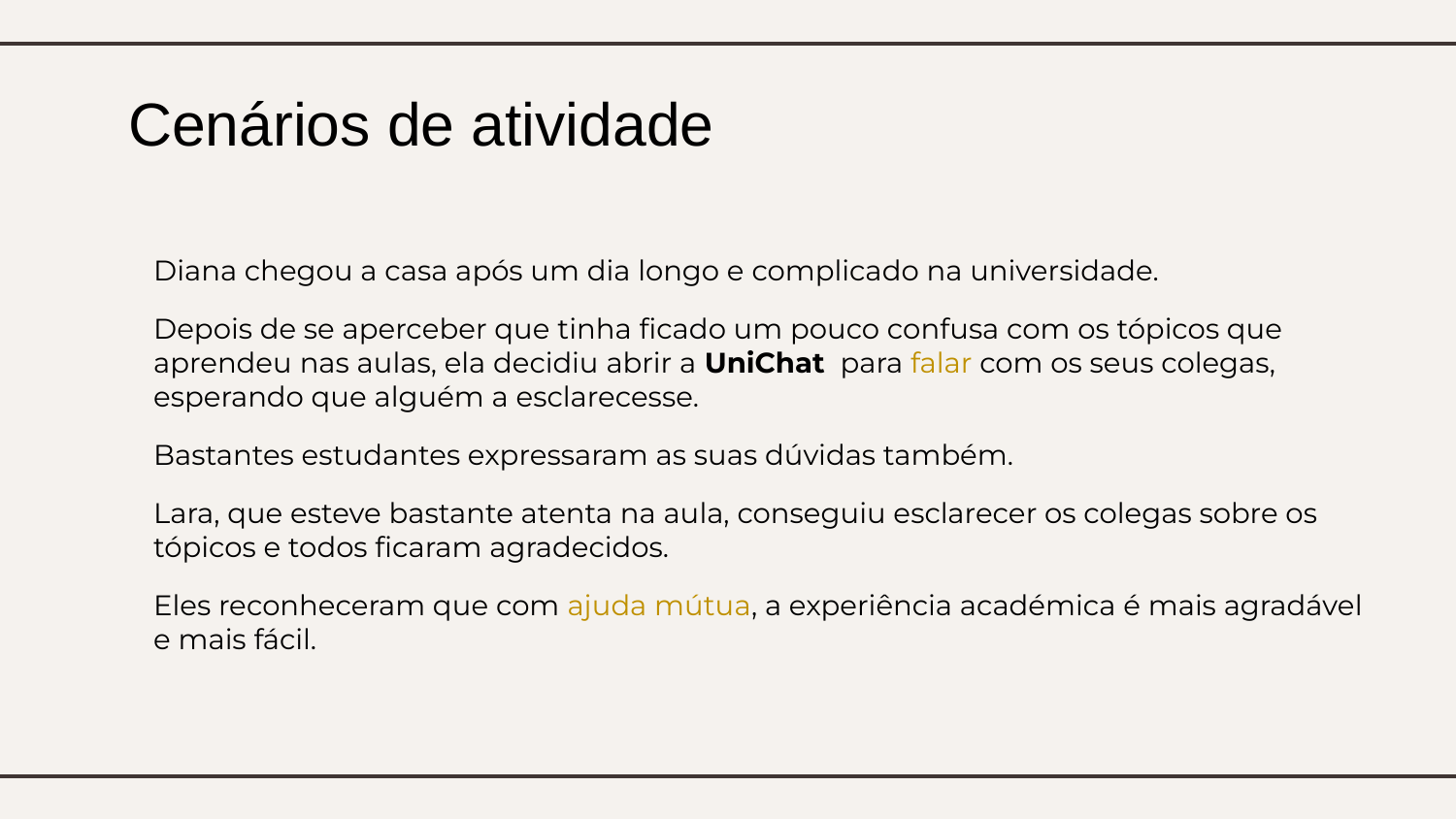

Cenários de atividade
Diana chegou a casa após um dia longo e complicado na universidade.
Depois de se aperceber que tinha ficado um pouco confusa com os tópicos que aprendeu nas aulas, ela decidiu abrir a UniChat  para falar com os seus colegas, esperando que alguém a esclarecesse.
Bastantes estudantes expressaram as suas dúvidas também.
Lara, que esteve bastante atenta na aula, conseguiu esclarecer os colegas sobre os tópicos e todos ficaram agradecidos.
Eles reconheceram que com ajuda mútua, a experiência académica é mais agradável e mais fácil.